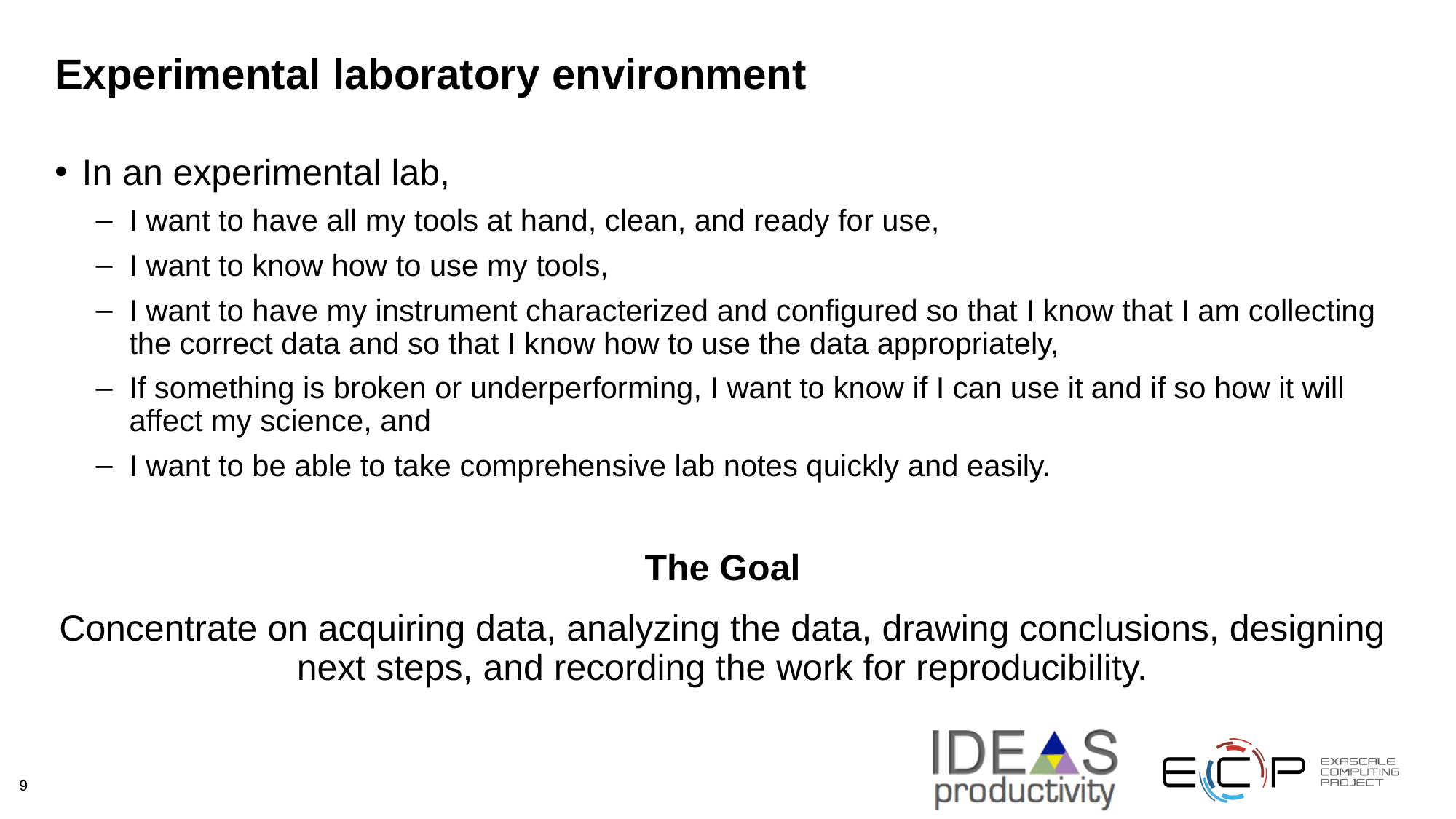

# Experimental laboratory environment
In an experimental lab,
I want to have all my tools at hand, clean, and ready for use,
I want to know how to use my tools,
I want to have my instrument characterized and configured so that I know that I am collecting the correct data and so that I know how to use the data appropriately,
If something is broken or underperforming, I want to know if I can use it and if so how it will affect my science, and
I want to be able to take comprehensive lab notes quickly and easily.

The Goal
Concentrate on acquiring data, analyzing the data, drawing conclusions, designing next steps, and recording the work for reproducibility.